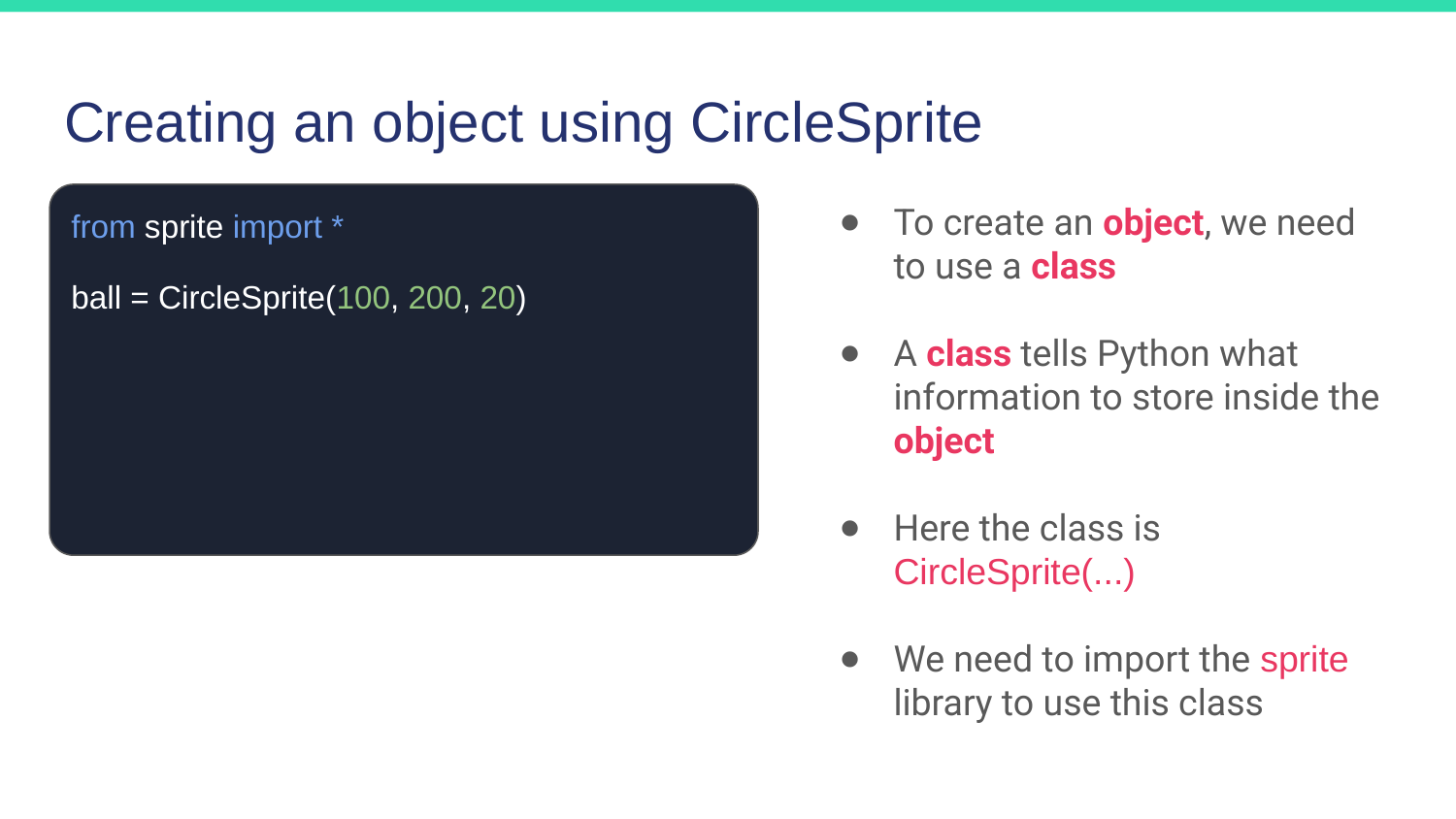

# Creating an object using CircleSprite
from sprite import *
ball = CircleSprite(100, 200, 20)

To create an object, we need to use a class
A class tells Python what information to store inside the object
Here the class is CircleSprite(...)
We need to import the sprite library to use this class